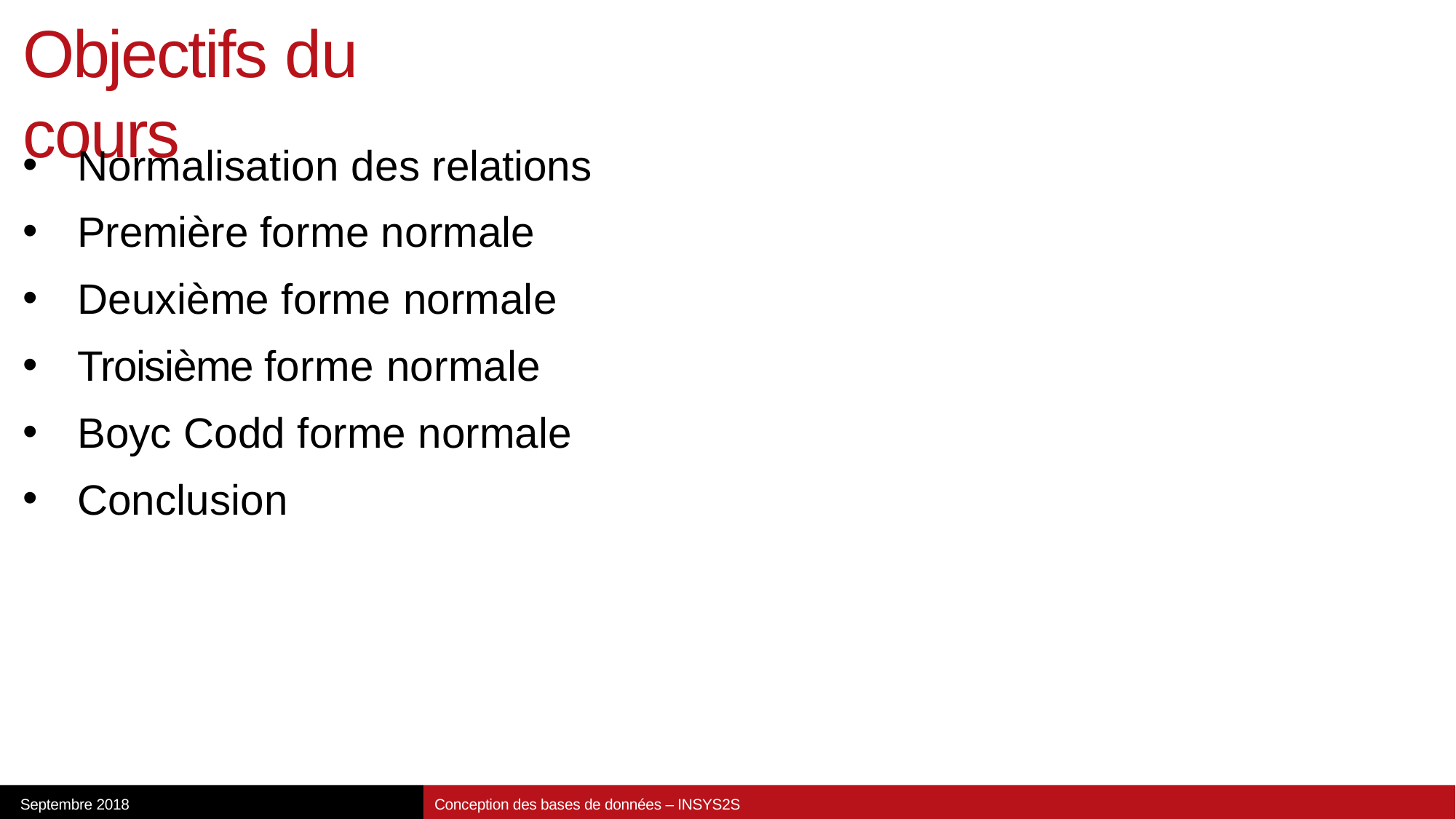

# Objectifs du cours
Normalisation des relations
Première forme normale
Deuxième forme normale
Troisième forme normale
Boyc Codd forme normale
Conclusion
Septembre 2018                                                                            Conception des bases de données – INSYS2S